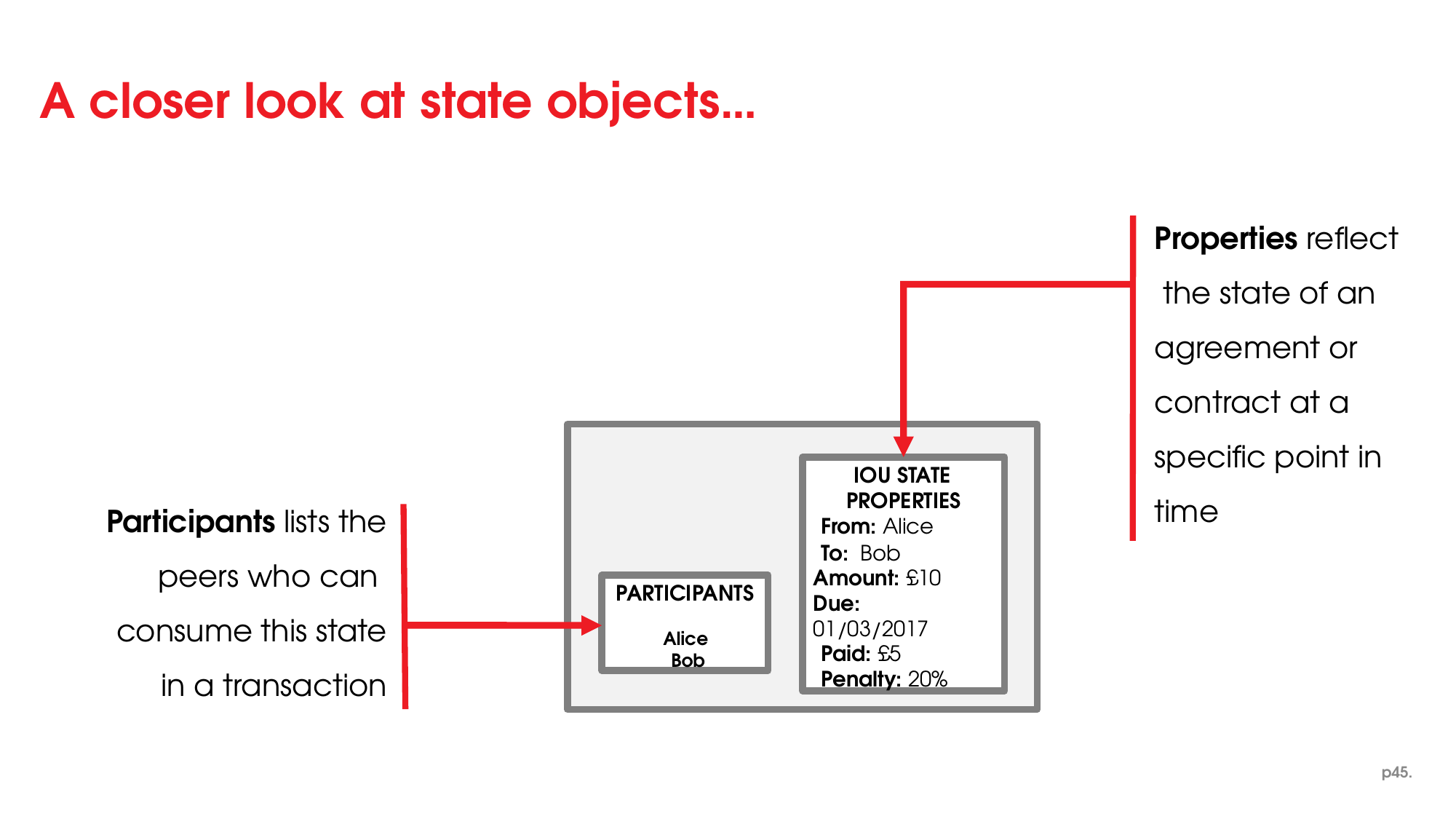

# A closer look at state objects…
Properties reflect  the state of an  agreement or  contract at a  specific point in  time

IOU STATE  PROPERTIES
From: Alice
To: Bob  Amount: £10  Due: 01/03/2017
Paid: £5
Penalty: 20%
Participants lists the  peers who can  consume this state  in a transaction
PARTICIPANTS
Alice  Bob
p45.